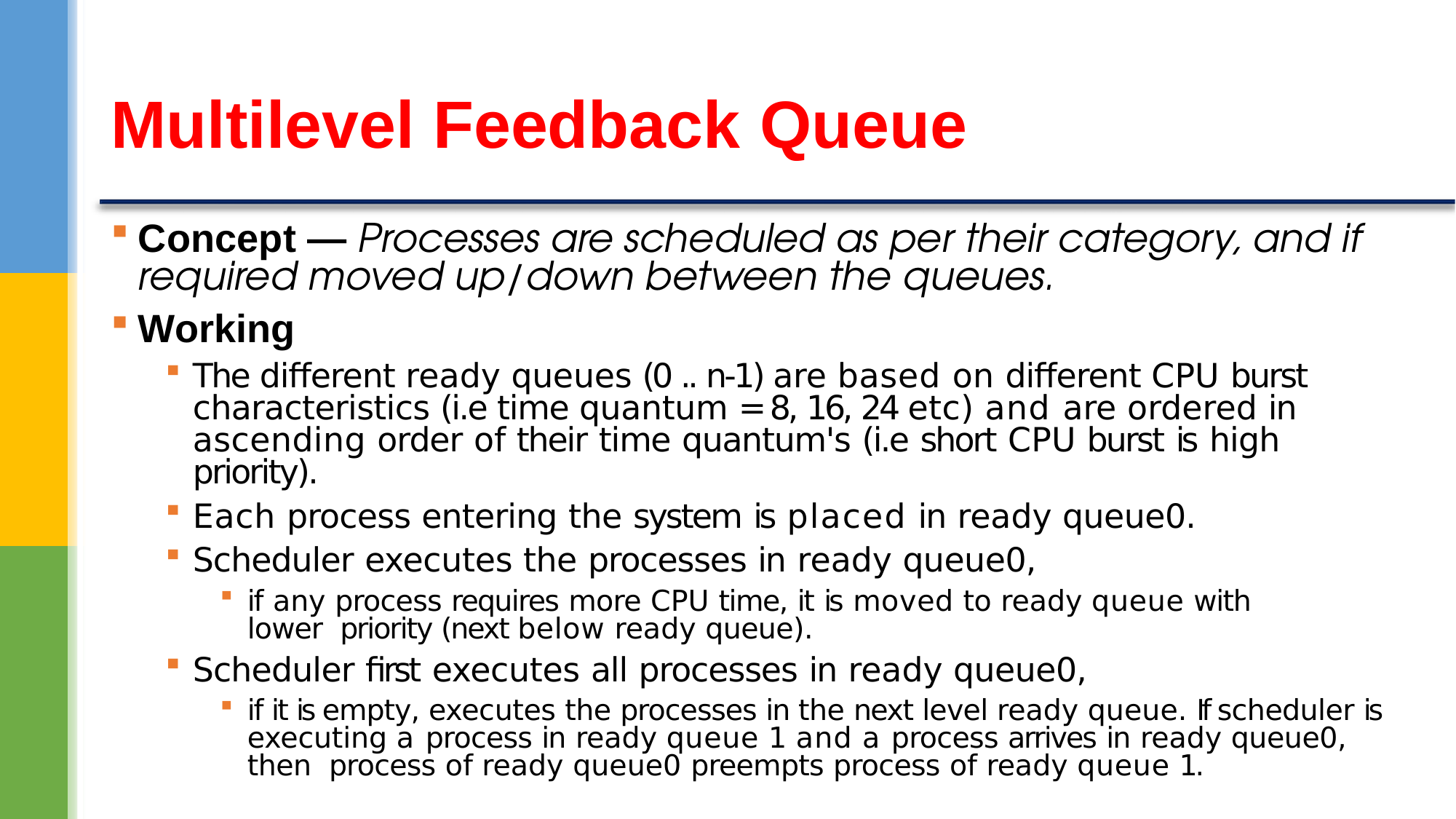

# Multilevel Feedback Queue

Concept — Processes are scheduled as per their category, and if  required moved up/down between the queues.
Working
The different ready queues (0 .. n-1) are based on different CPU burst  characteristics (i.e time quantum = 8, 16, 24 etc) and are ordered in  ascending order of their time quantum's (i.e short CPU burst is high priority).
Each process entering the system is placed in ready queue0.
Scheduler executes the processes in ready queue0,
if any process requires more CPU time, it is moved to ready queue with lower  priority (next below ready queue).
Scheduler first executes all processes in ready queue0,
if it is empty, executes the processes in the next level ready queue. If scheduler is  executing a process in ready queue 1 and a process arrives in ready queue0, then  process of ready queue0 preempts process of ready queue 1.